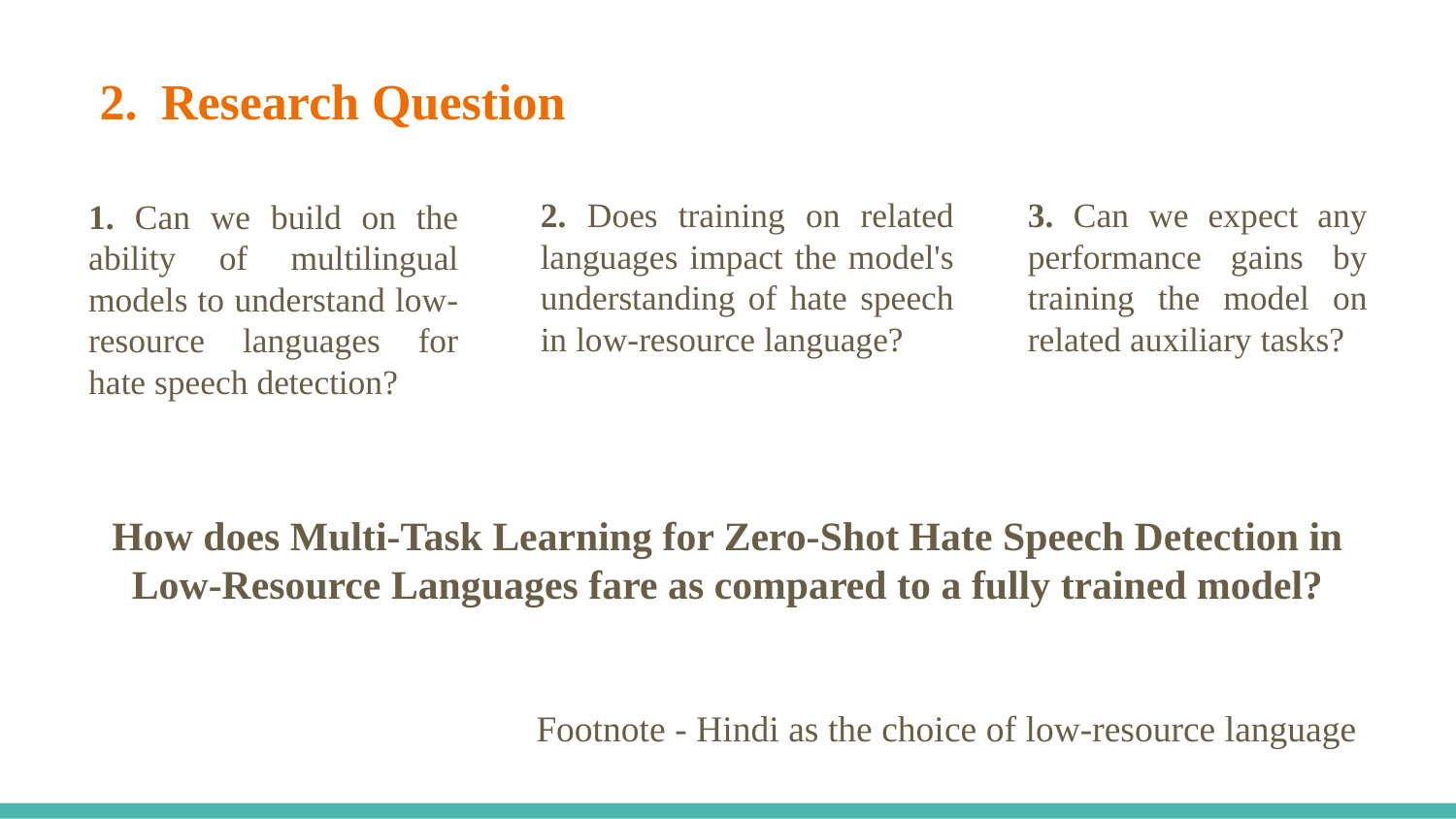

# Research Question
1. Can we build on the ability of multilingual models to understand low-resource languages for hate speech detection?
2. Does training on related languages impact the model's understanding of hate speech in low-resource language?
3. Can we expect any performance gains by training the model on related auxiliary tasks?
How does Multi-Task Learning for Zero-Shot Hate Speech Detection in Low-Resource Languages fare as compared to a fully trained model?
Footnote - Hindi as the choice of low-resource language